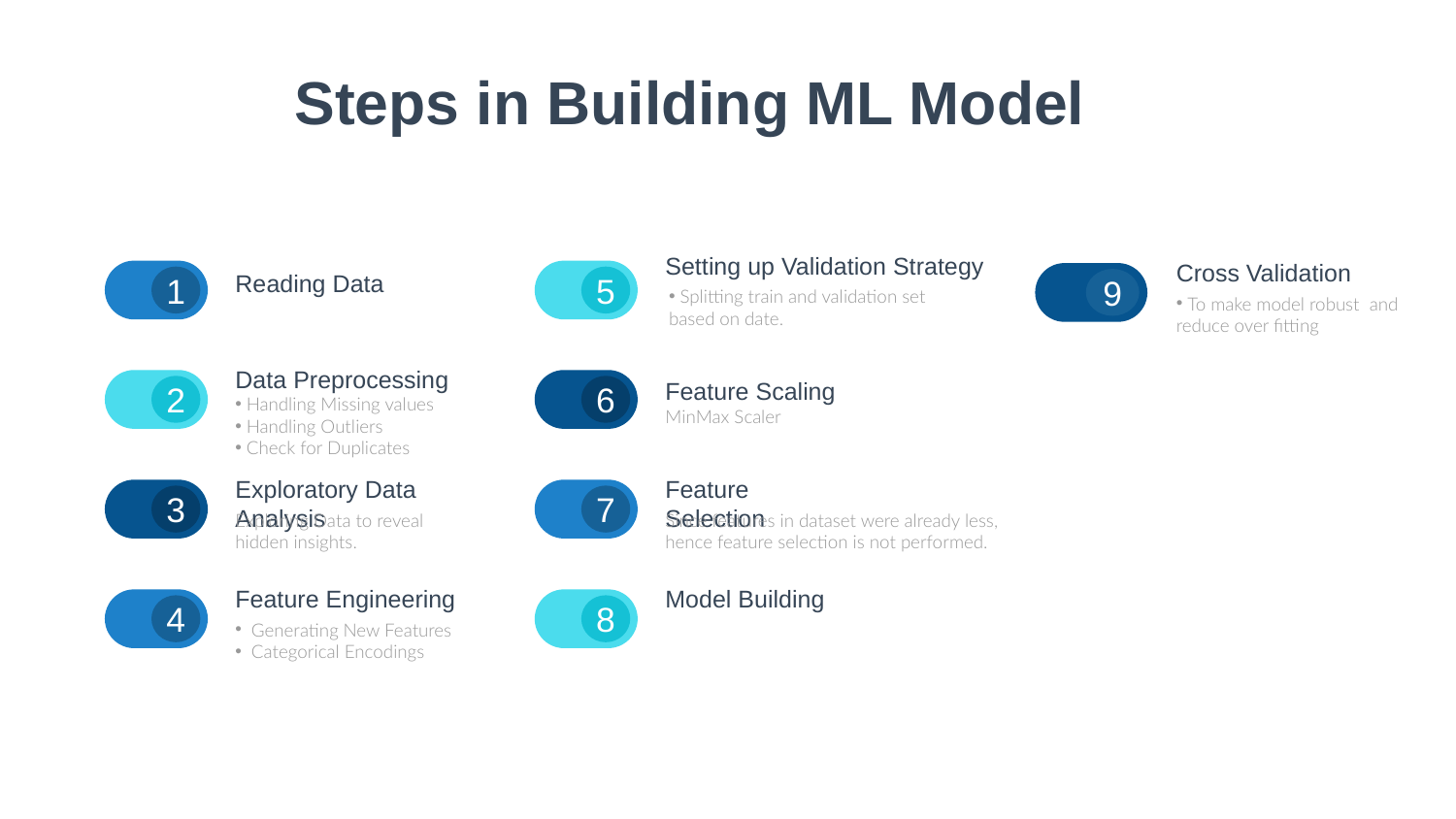

Steps in Building ML Model
Setting up Validation Strategy

5
Feature Scaling
MinMax Scaler

6
Feature Selection
Since features in dataset were already less, hence feature selection is not performed.

7
Model Building

8
Cross Validation
 To make model robust  and reduce over fitting

9

1
Reading Data
Data Preprocessing
 Handling Missing values
 Handling Outliers
 Check for Duplicates

2
Exploratory Data Analysis
Exploring Data to reveal hidden insights.

3
Feature Engineering
  Generating New Features
  Categorical Encodings

4
 Splitting train and validation set based on date.